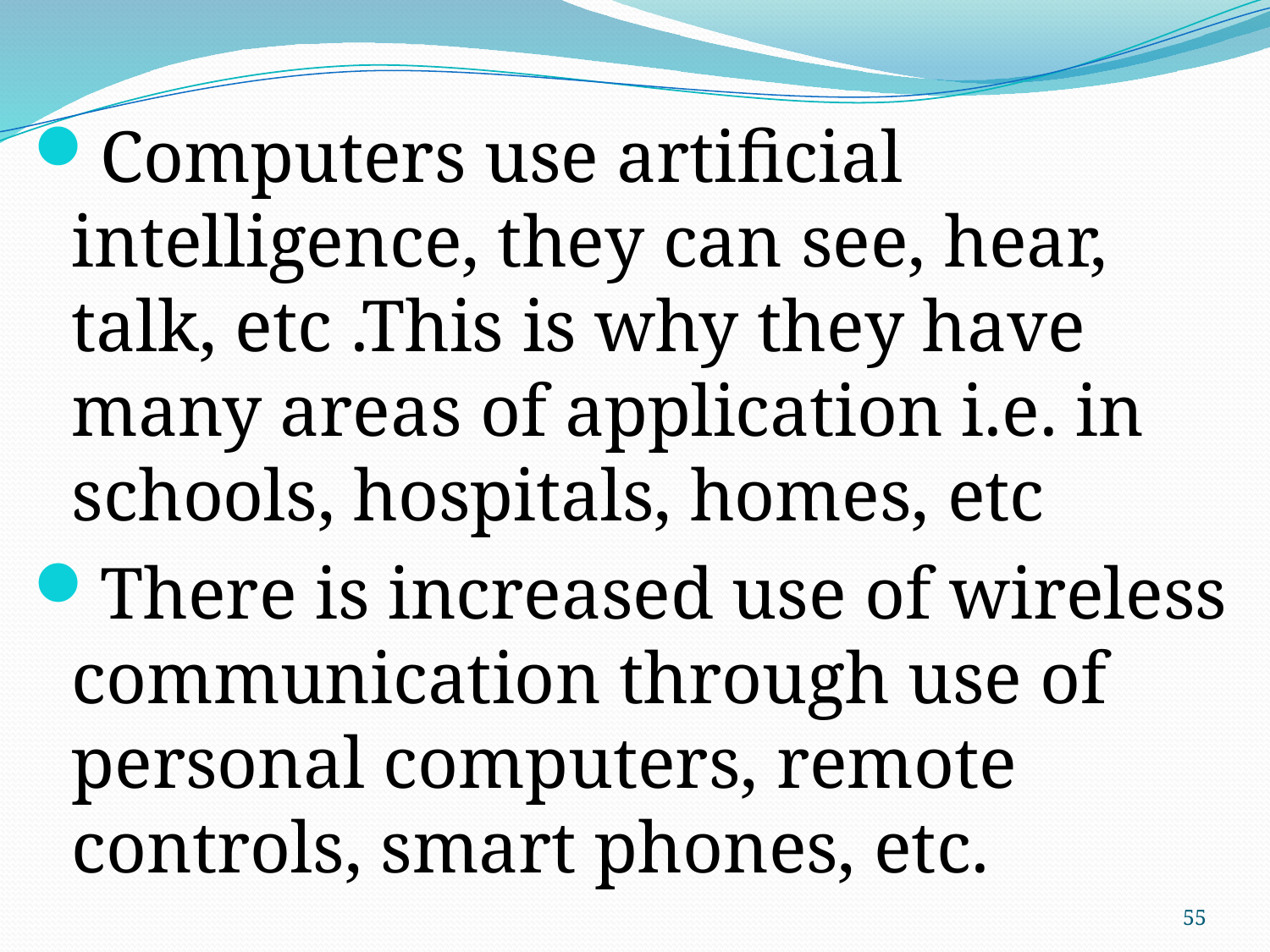

Computers use artificial intelligence, they can see, hear, talk, etc .This is why they have many areas of application i.e. in schools, hospitals, homes, etc
There is increased use of wireless communication through use of personal computers, remote controls, smart phones, etc.

55